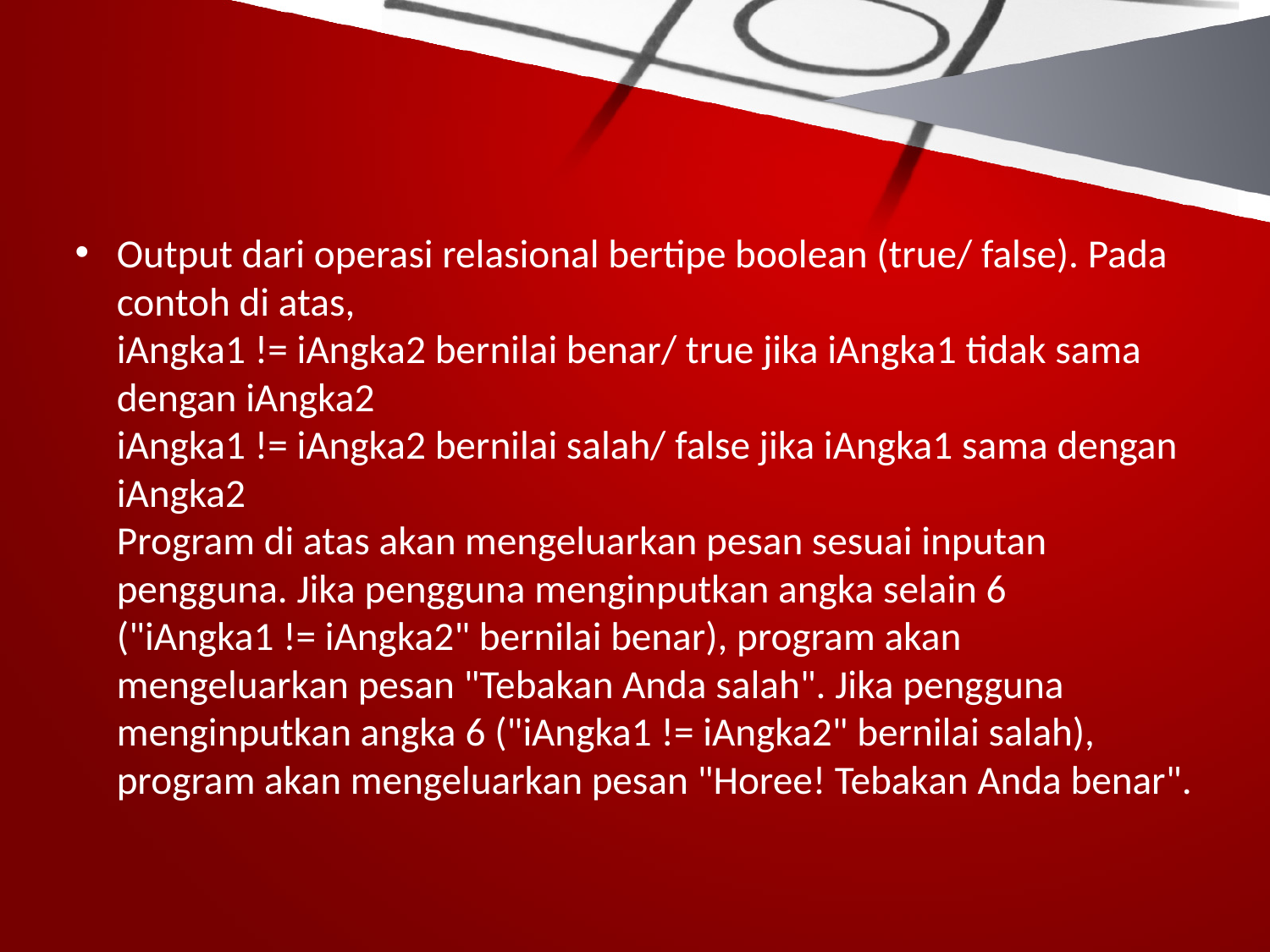

#
Output dari operasi relasional bertipe boolean (true/ false). Pada contoh di atas,
iAngka1 != iAngka2 bernilai benar/ true jika iAngka1 tidak sama dengan iAngka2
iAngka1 != iAngka2 bernilai salah/ false jika iAngka1 sama dengan iAngka2
Program di atas akan mengeluarkan pesan sesuai inputan pengguna. Jika pengguna menginputkan angka selain 6 ("iAngka1 != iAngka2" bernilai benar), program akan mengeluarkan pesan "Tebakan Anda salah". Jika pengguna menginputkan angka 6 ("iAngka1 != iAngka2" bernilai salah), program akan mengeluarkan pesan "Horee! Tebakan Anda benar".